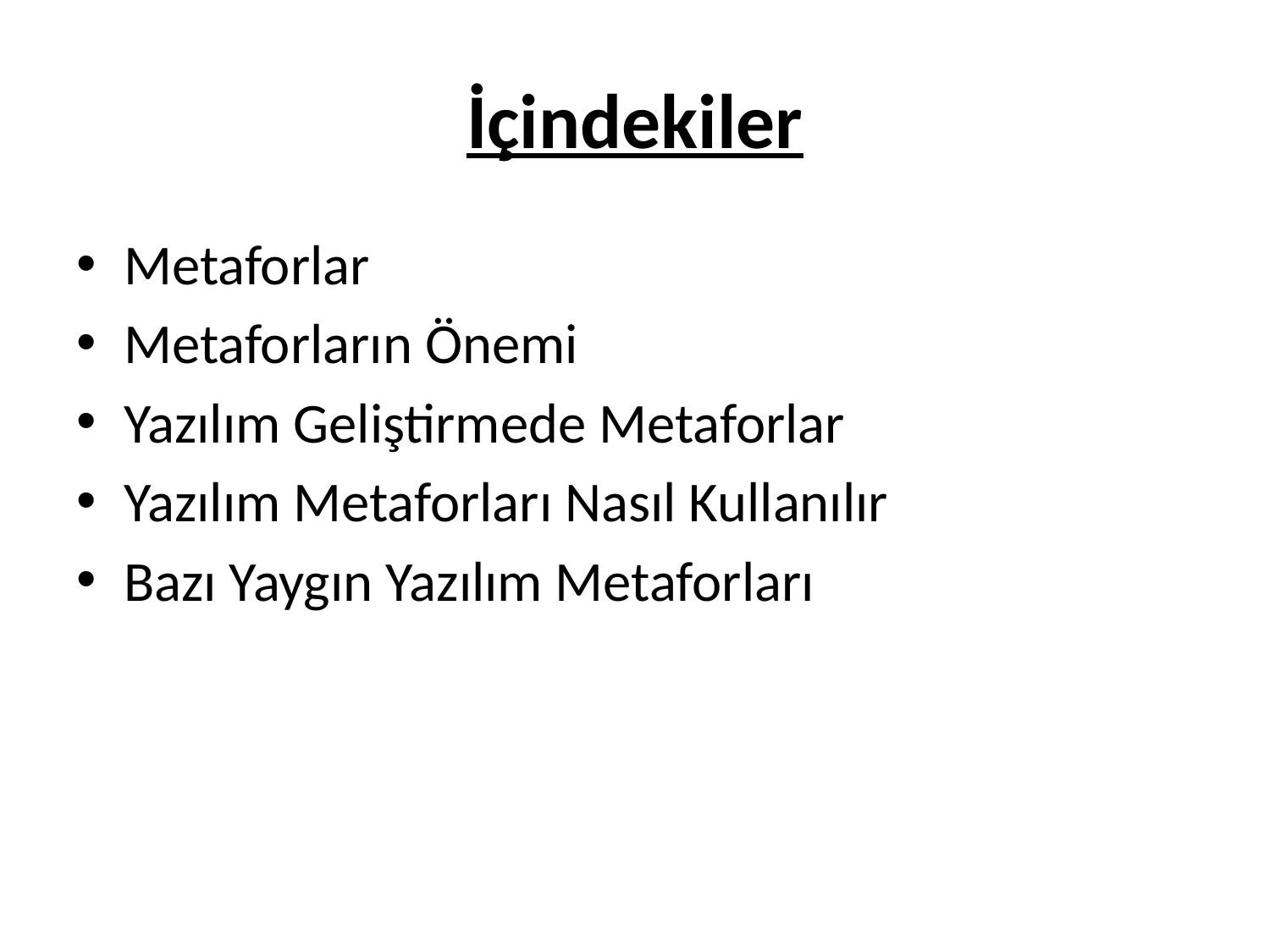

# İçindekiler
Metaforlar
Metaforların Önemi
Yazılım Geliştirmede Metaforlar
Yazılım Metaforları Nasıl Kullanılır
Bazı Yaygın Yazılım Metaforları